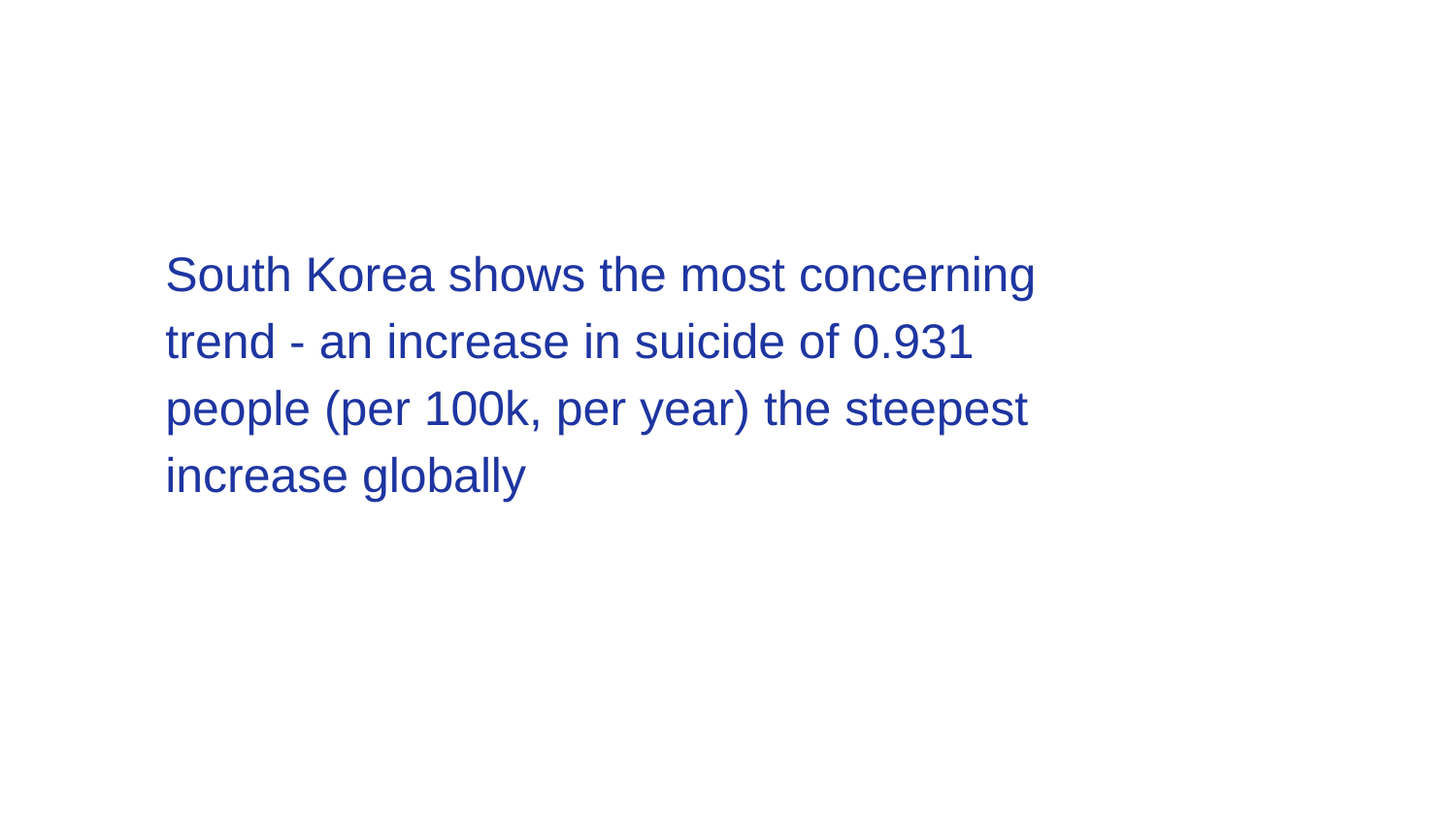

# South Korea shows the most concerning trend - an increase in suicide of 0.931 people (per 100k, per year) the steepest increase globally